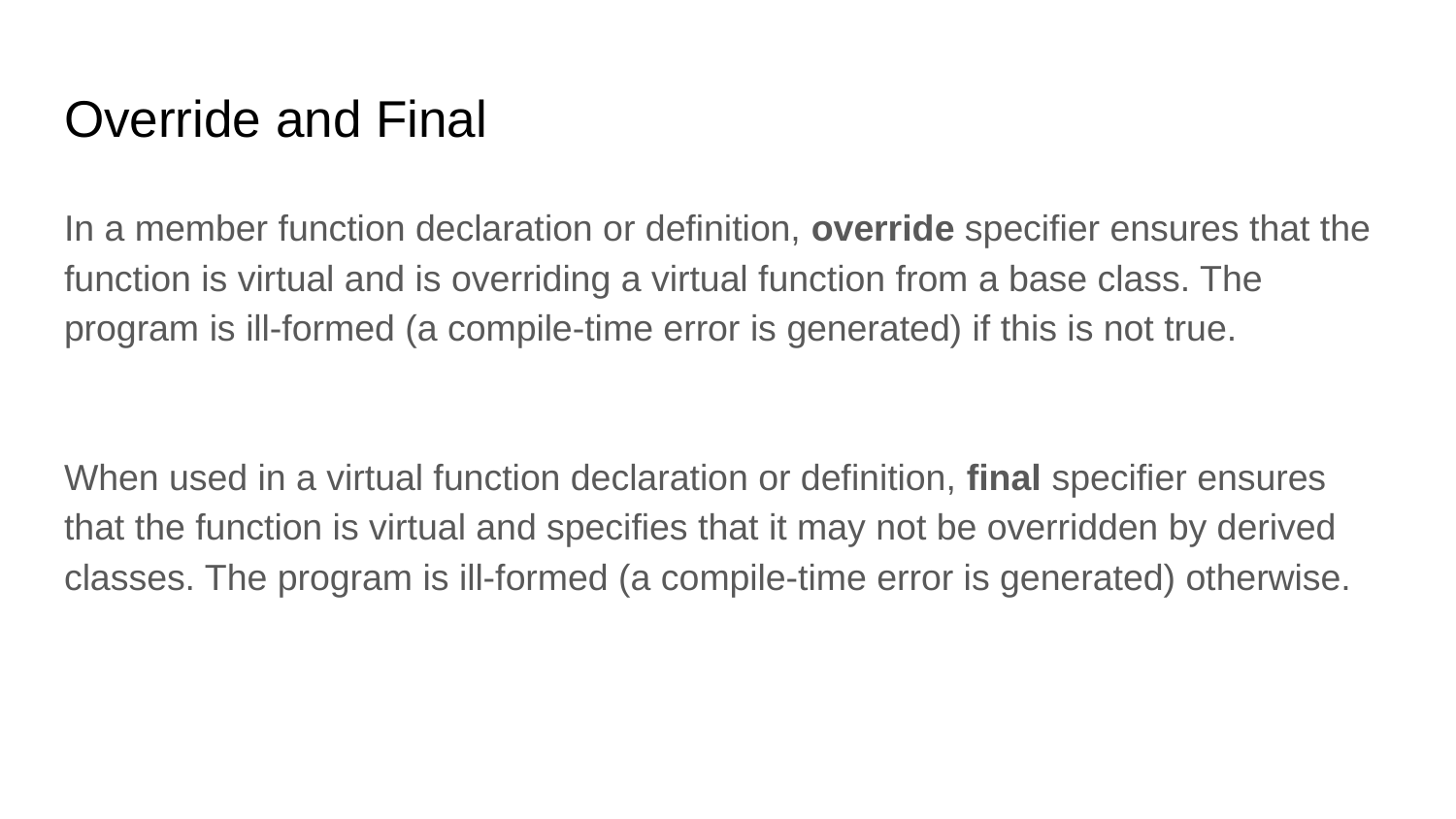

# Override and Final
In a member function declaration or definition, override specifier ensures that the function is virtual and is overriding a virtual function from a base class. The program is ill-formed (a compile-time error is generated) if this is not true.

When used in a virtual function declaration or definition, final specifier ensures that the function is virtual and specifies that it may not be overridden by derived classes. The program is ill-formed (a compile-time error is generated) otherwise.